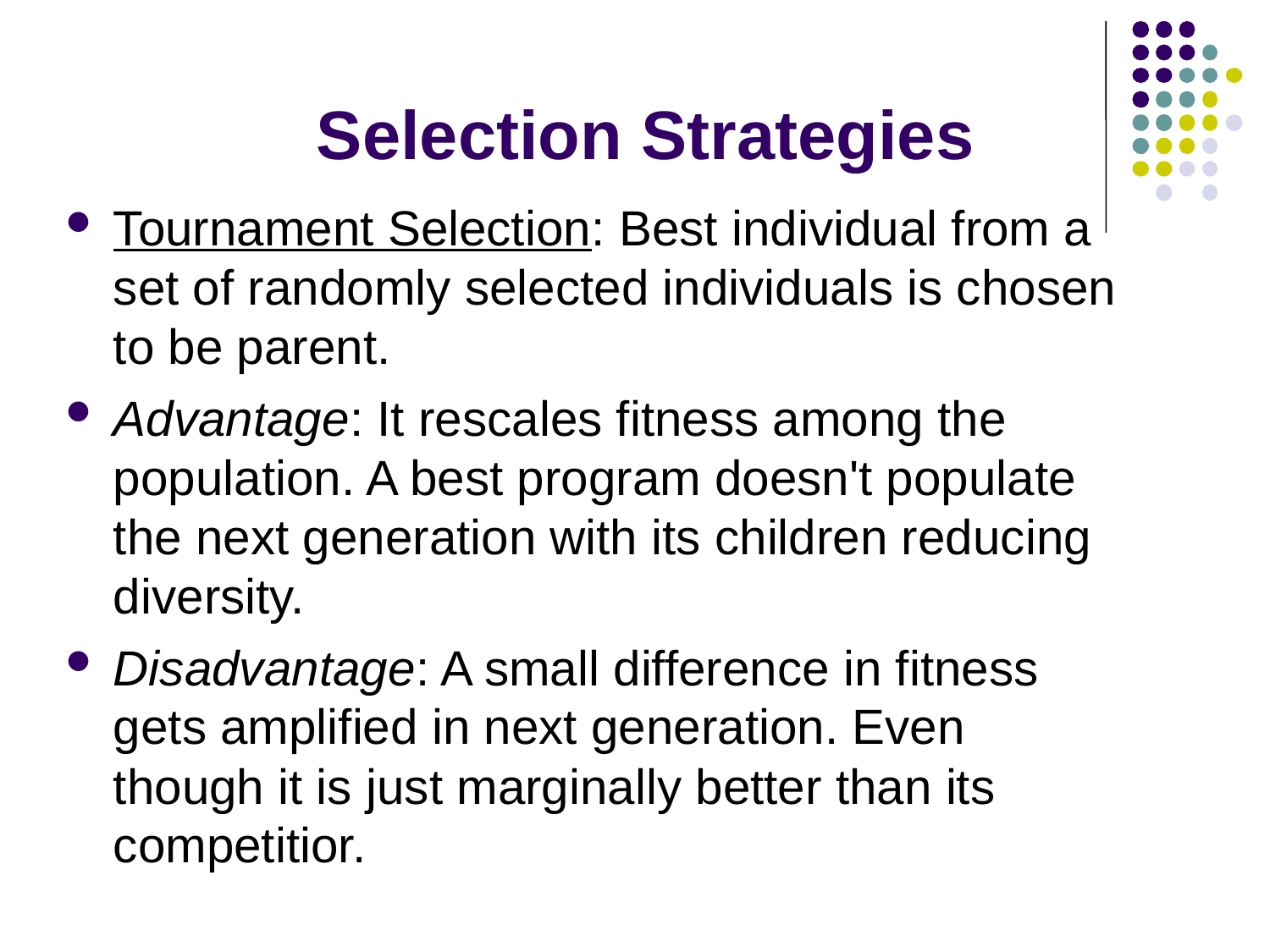

Selection Strategies
Tournament Selection: Best individual from a set of randomly selected individuals is chosen to be parent.
Advantage: It rescales fitness among the population. A best program doesn't populate the next generation with its children reducing diversity.
Disadvantage: A small difference in fitness gets amplified in next generation. Even though it is just marginally better than its competitior.